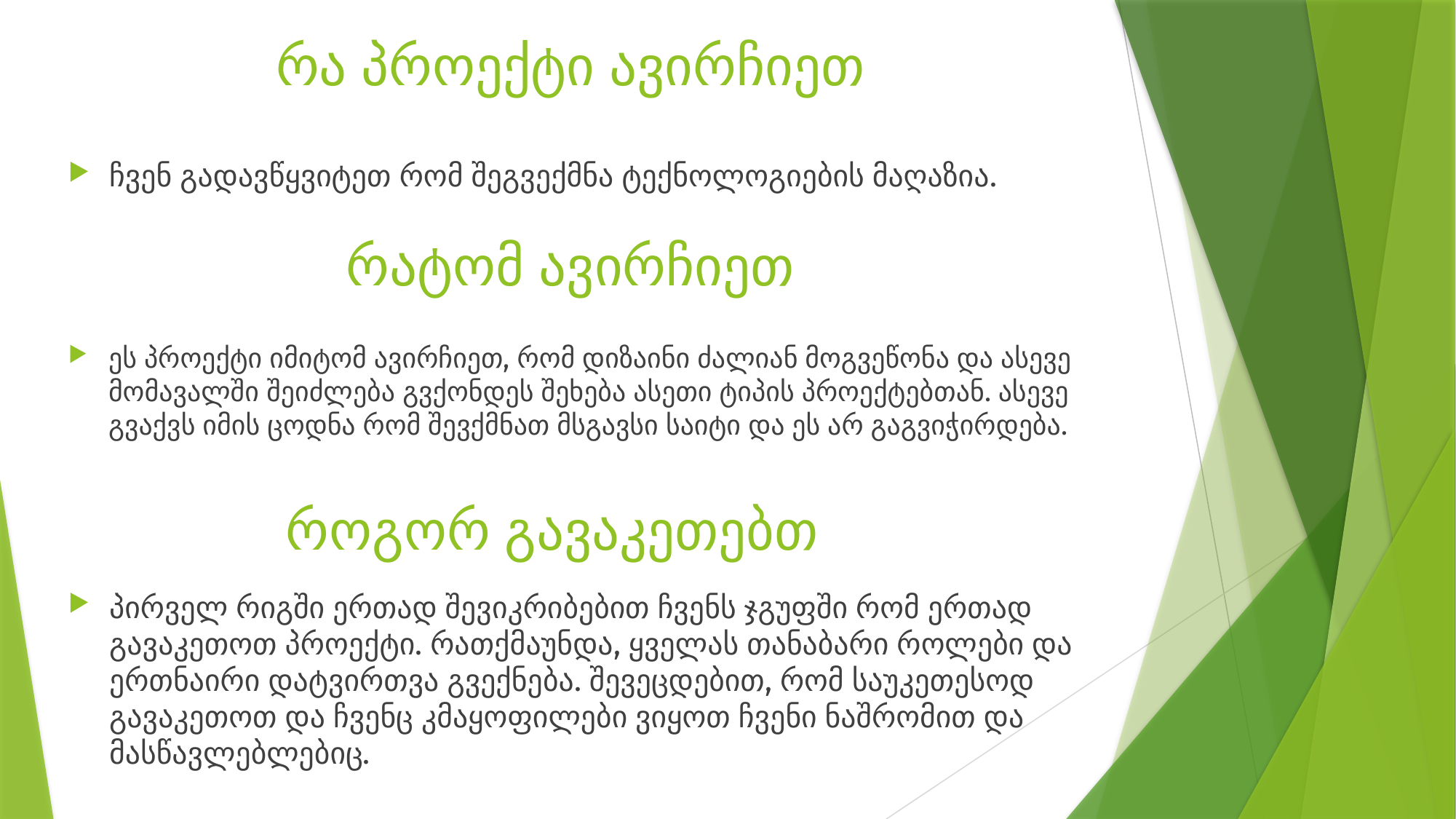

# რა პროექტი ავირჩიეთ
ჩვენ გადავწყვიტეთ რომ შეგვექმნა ტექნოლოგიების მაღაზია.
რატომ ავირჩიეთ
ეს პროექტი იმიტომ ავირჩიეთ, რომ დიზაინი ძალიან მოგვეწონა და ასევე მომავალში შეიძლება გვქონდეს შეხება ასეთი ტიპის პროექტებთან. ასევე გვაქვს იმის ცოდნა რომ შევქმნათ მსგავსი საიტი და ეს არ გაგვიჭირდება.
როგორ გავაკეთებთ
პირველ რიგში ერთად შევიკრიბებით ჩვენს ჯგუფში რომ ერთად გავაკეთოთ პროექტი. რათქმაუნდა, ყველას თანაბარი როლები და ერთნაირი დატვირთვა გვექნება. შევეცდებით, რომ საუკეთესოდ გავაკეთოთ და ჩვენც კმაყოფილები ვიყოთ ჩვენი ნაშრომით და მასწავლებლებიც.